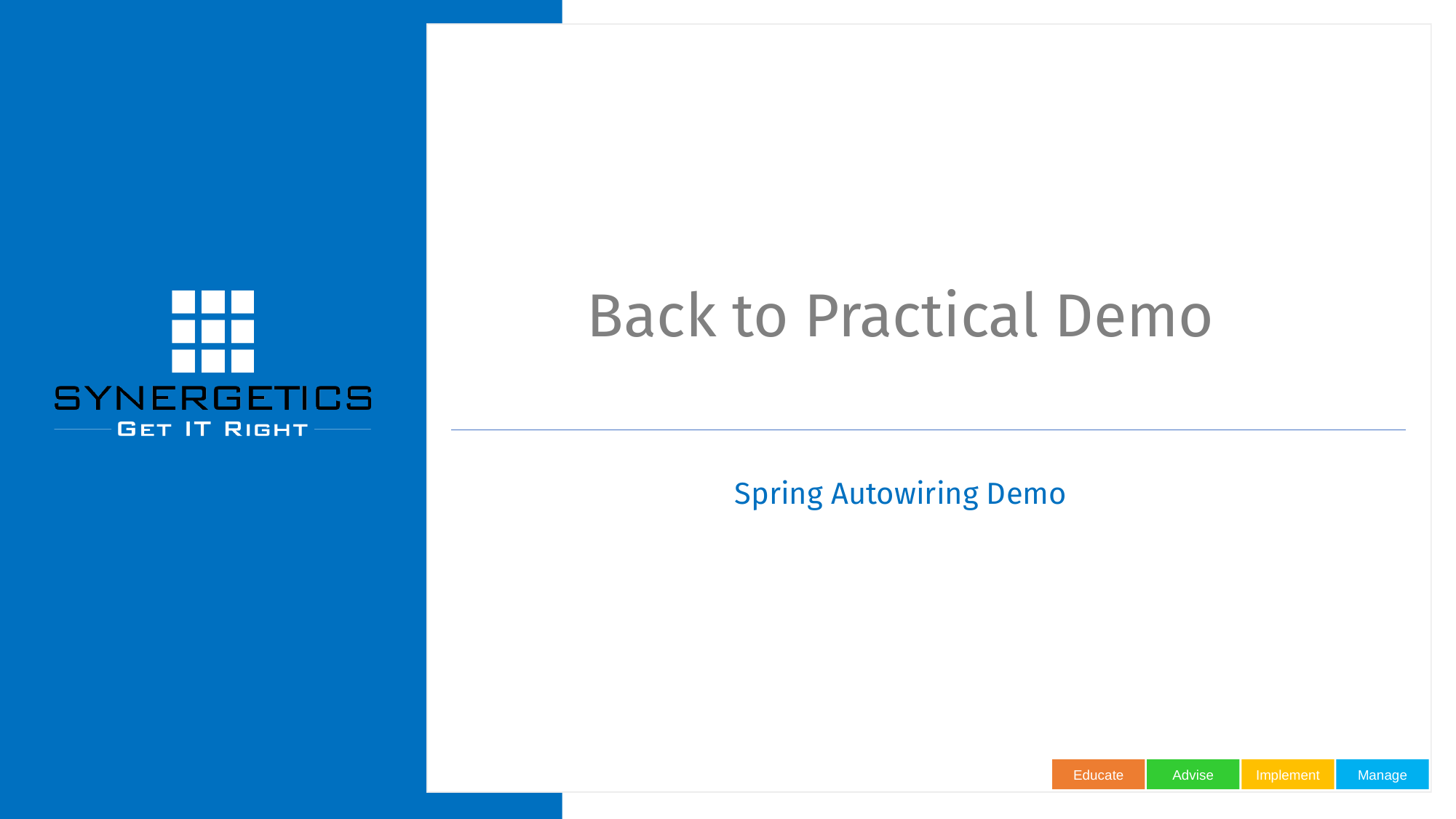

# Back to Practical Demo
Spring Autowiring Demo